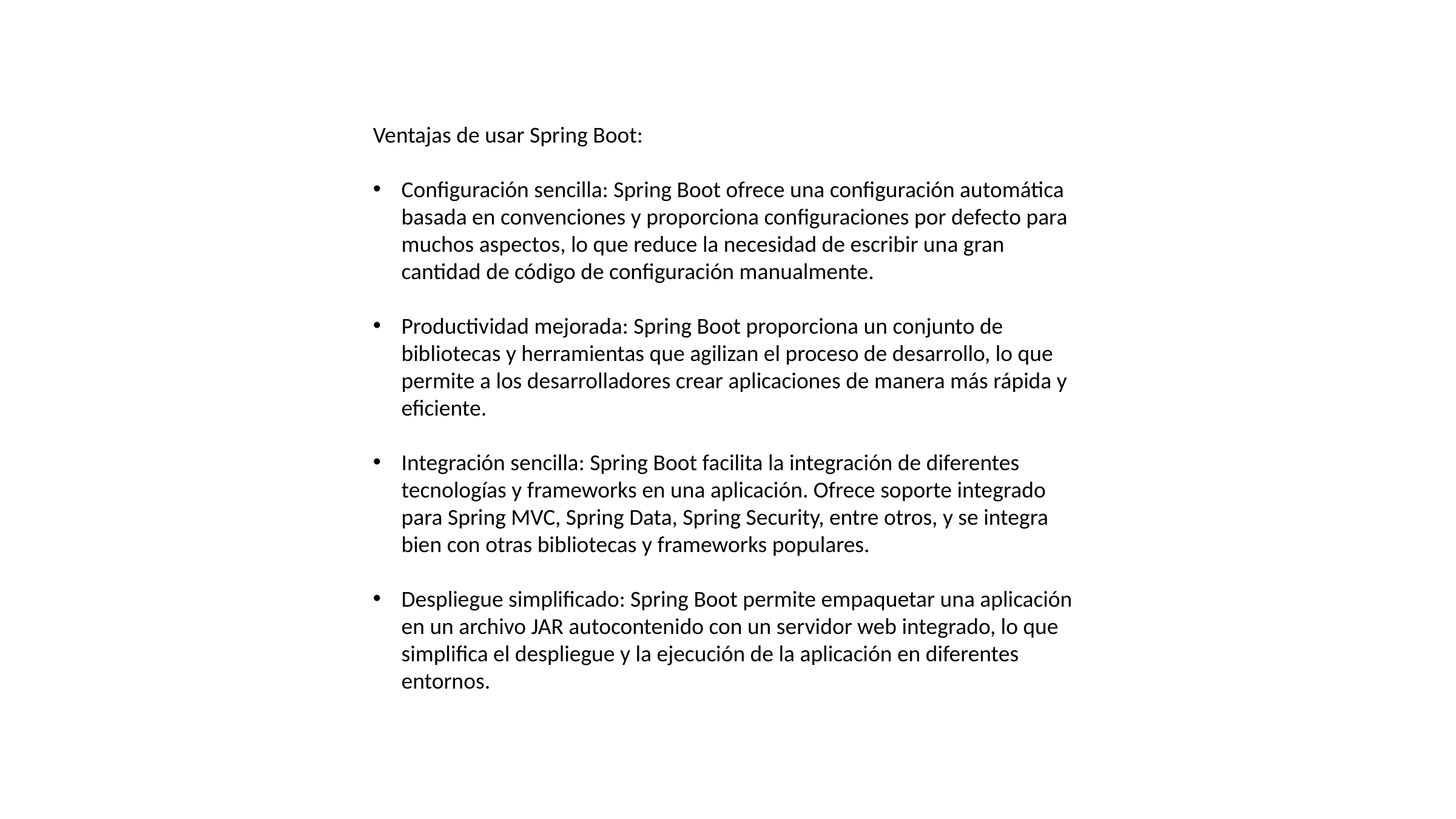

Ventajas de usar Spring Boot:

Configuración sencilla: Spring Boot ofrece una configuración automática basada en convenciones y proporciona configuraciones por defecto para muchos aspectos, lo que reduce la necesidad de escribir una gran cantidad de código de configuración manualmente.

Productividad mejorada: Spring Boot proporciona un conjunto de bibliotecas y herramientas que agilizan el proceso de desarrollo, lo que permite a los desarrolladores crear aplicaciones de manera más rápida y eficiente.

Integración sencilla: Spring Boot facilita la integración de diferentes tecnologías y frameworks en una aplicación. Ofrece soporte integrado para Spring MVC, Spring Data, Spring Security, entre otros, y se integra bien con otras bibliotecas y frameworks populares.

Despliegue simplificado: Spring Boot permite empaquetar una aplicación en un archivo JAR autocontenido con un servidor web integrado, lo que simplifica el despliegue y la ejecución de la aplicación en diferentes entornos.